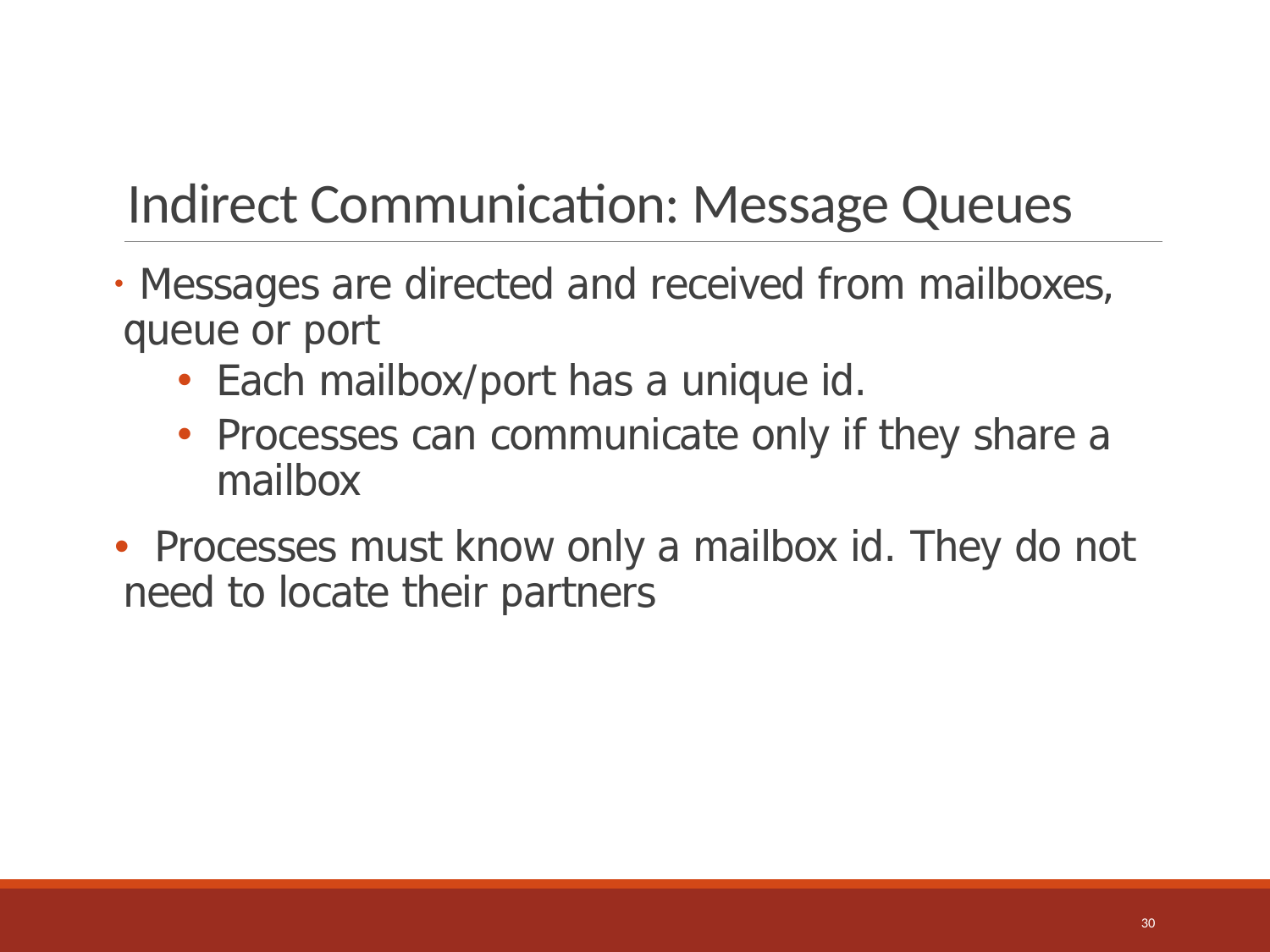

# Indirect Communication: Message Queues
  Messages are directed and received from mailboxes, queue or port
Each mailbox/port has a unique id.
Processes can communicate only if they share a mailbox
  Processes must know only a mailbox id. They do not need to locate their partners
30